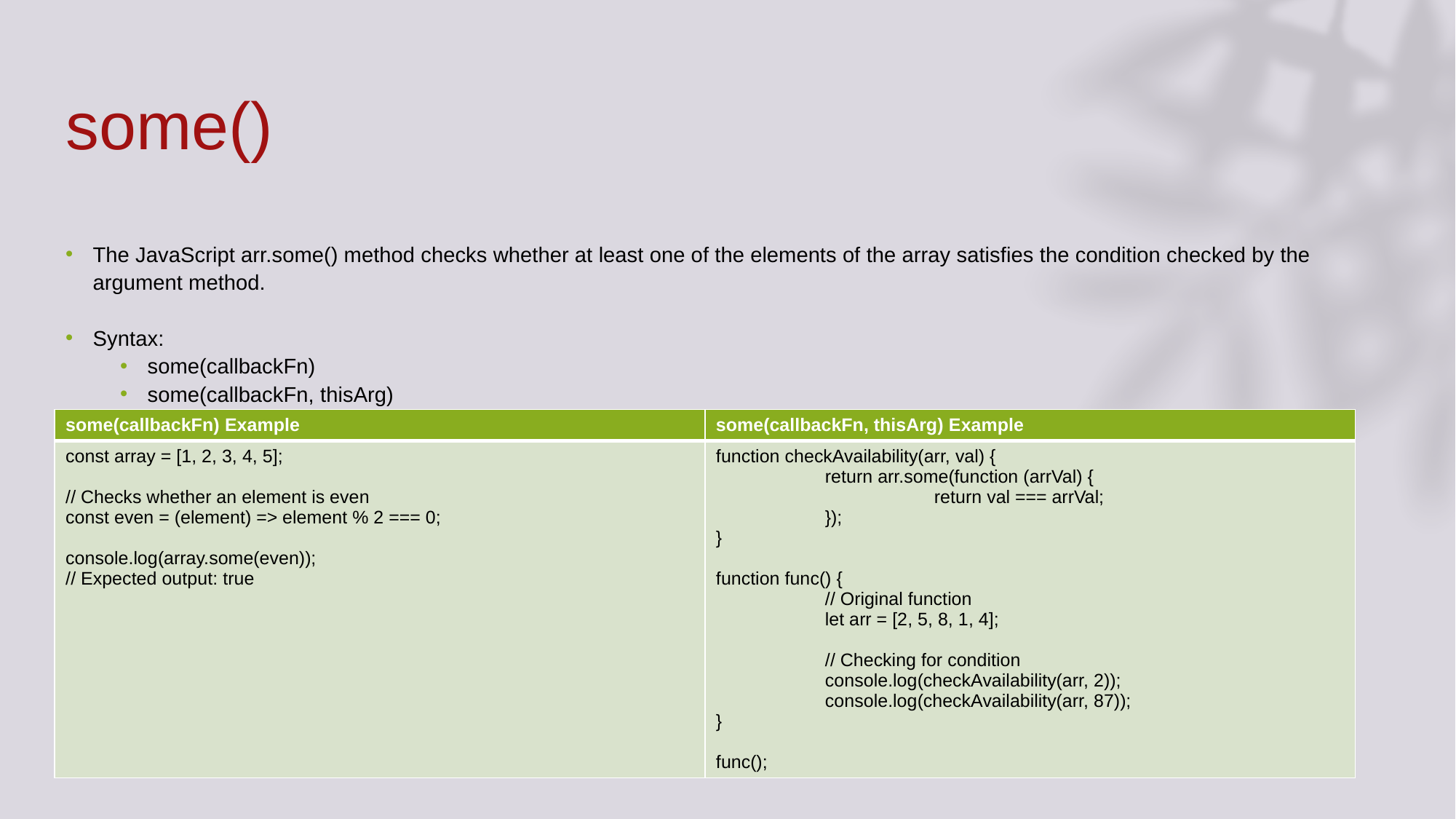

# some()
The JavaScript arr.some() method checks whether at least one of the elements of the array satisfies the condition checked by the argument method.

Syntax:
some(callbackFn)
some(callbackFn, thisArg)
| some(callbackFn) Example | some(callbackFn, thisArg) Example |
| --- | --- |
| const array = [1, 2, 3, 4, 5]; // Checks whether an element is even const even = (element) => element % 2 === 0; console.log(array.some(even)); // Expected output: true | function checkAvailability(arr, val) { return arr.some(function (arrVal) { return val === arrVal; }); } function func() { // Original function let arr = [2, 5, 8, 1, 4]; // Checking for condition console.log(checkAvailability(arr, 2)); console.log(checkAvailability(arr, 87)); } func(); |